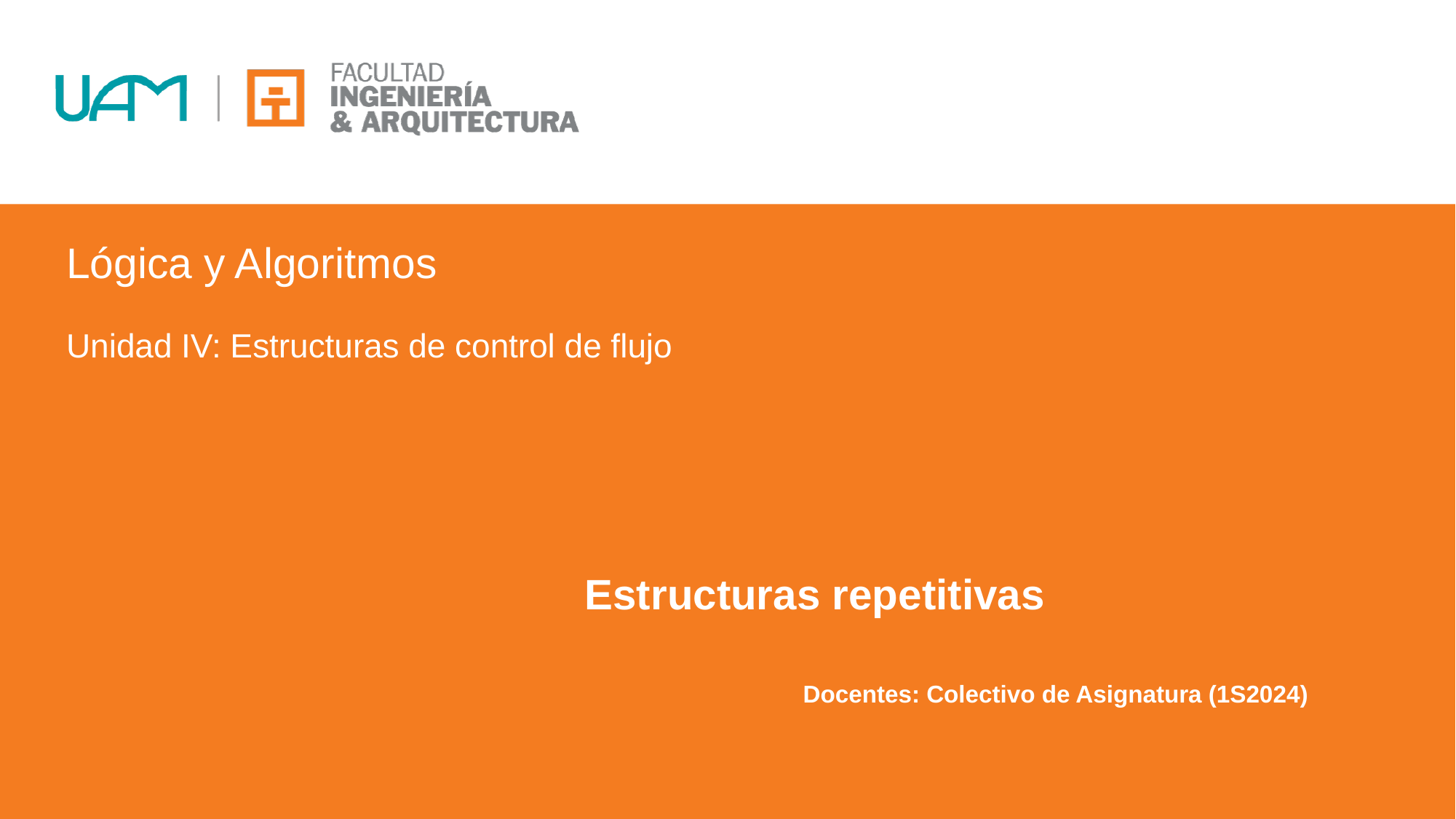

Lógica y Algoritmos
Unidad IV: Estructuras de control de flujo
Estructuras repetitivas

		Docentes: Colectivo de Asignatura (1S2024)